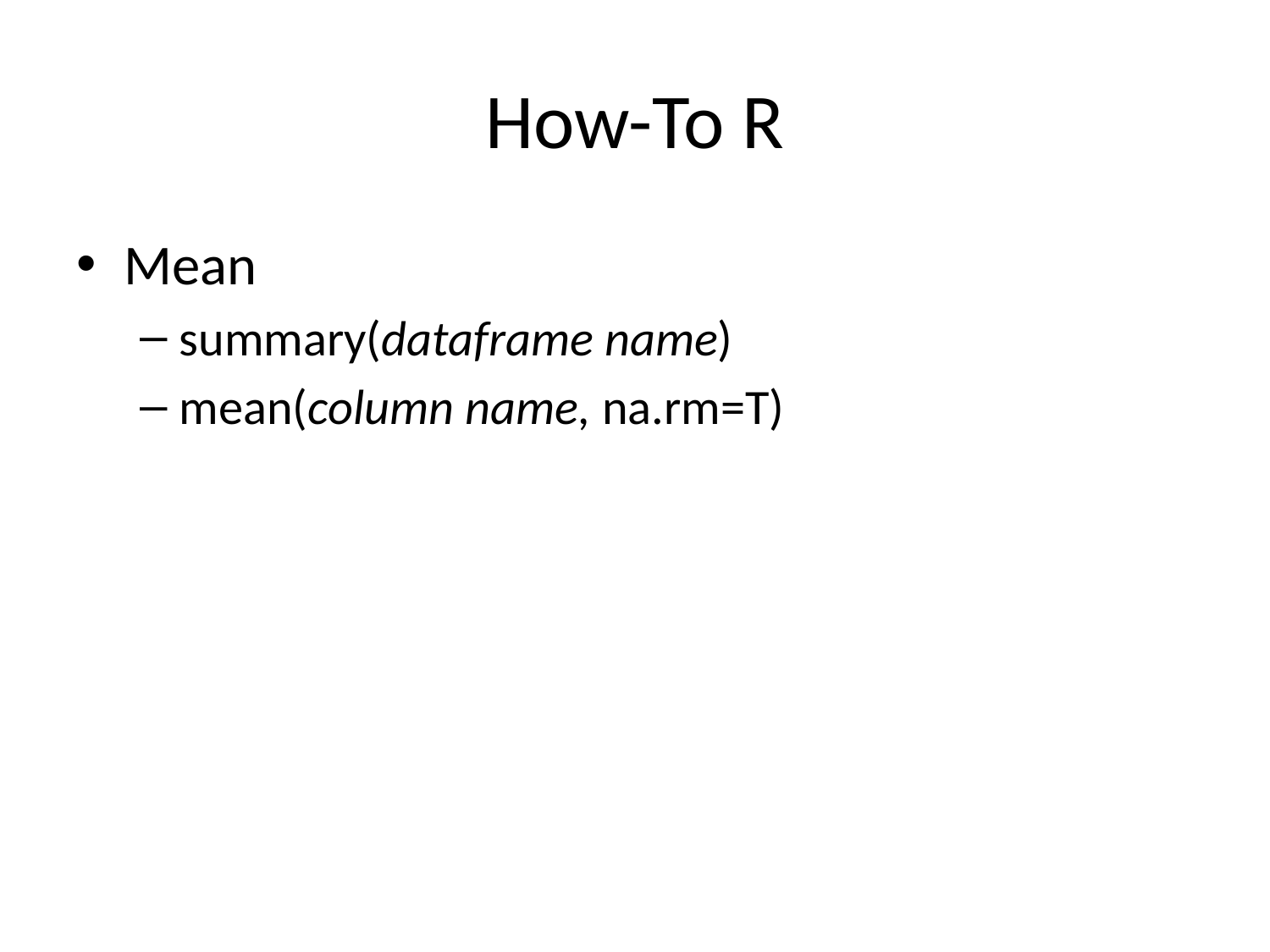

# How-To R
Mean
summary(dataframe name)
mean(column name, na.rm=T)